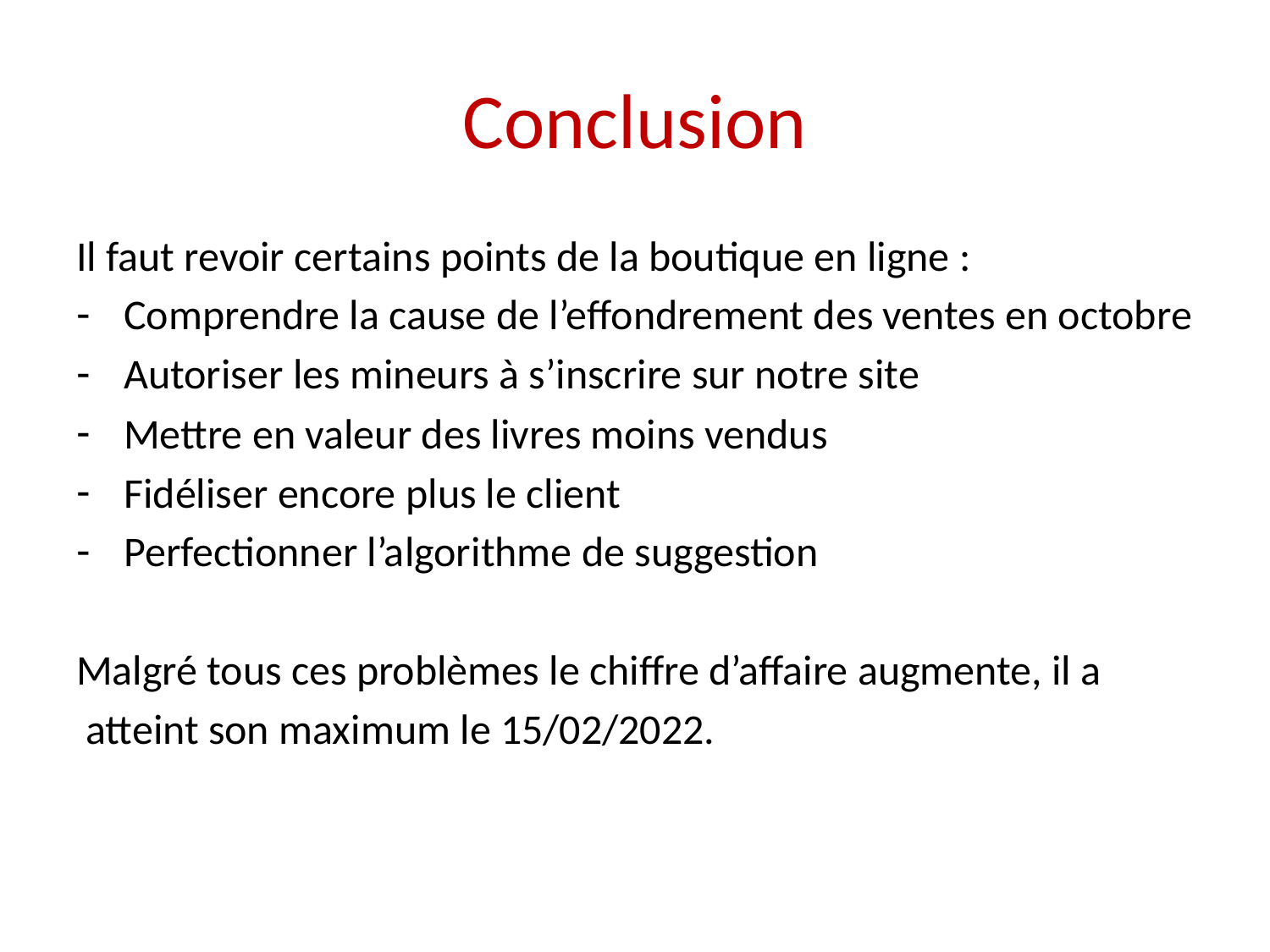

# Conclusion
Il faut revoir certains points de la boutique en ligne :
Comprendre la cause de l’effondrement des ventes en octobre
Autoriser les mineurs à s’inscrire sur notre site
Mettre en valeur des livres moins vendus
Fidéliser encore plus le client
Perfectionner l’algorithme de suggestion

Malgré tous ces problèmes le chiffre d’affaire augmente, il a
 atteint son maximum le 15/02/2022.